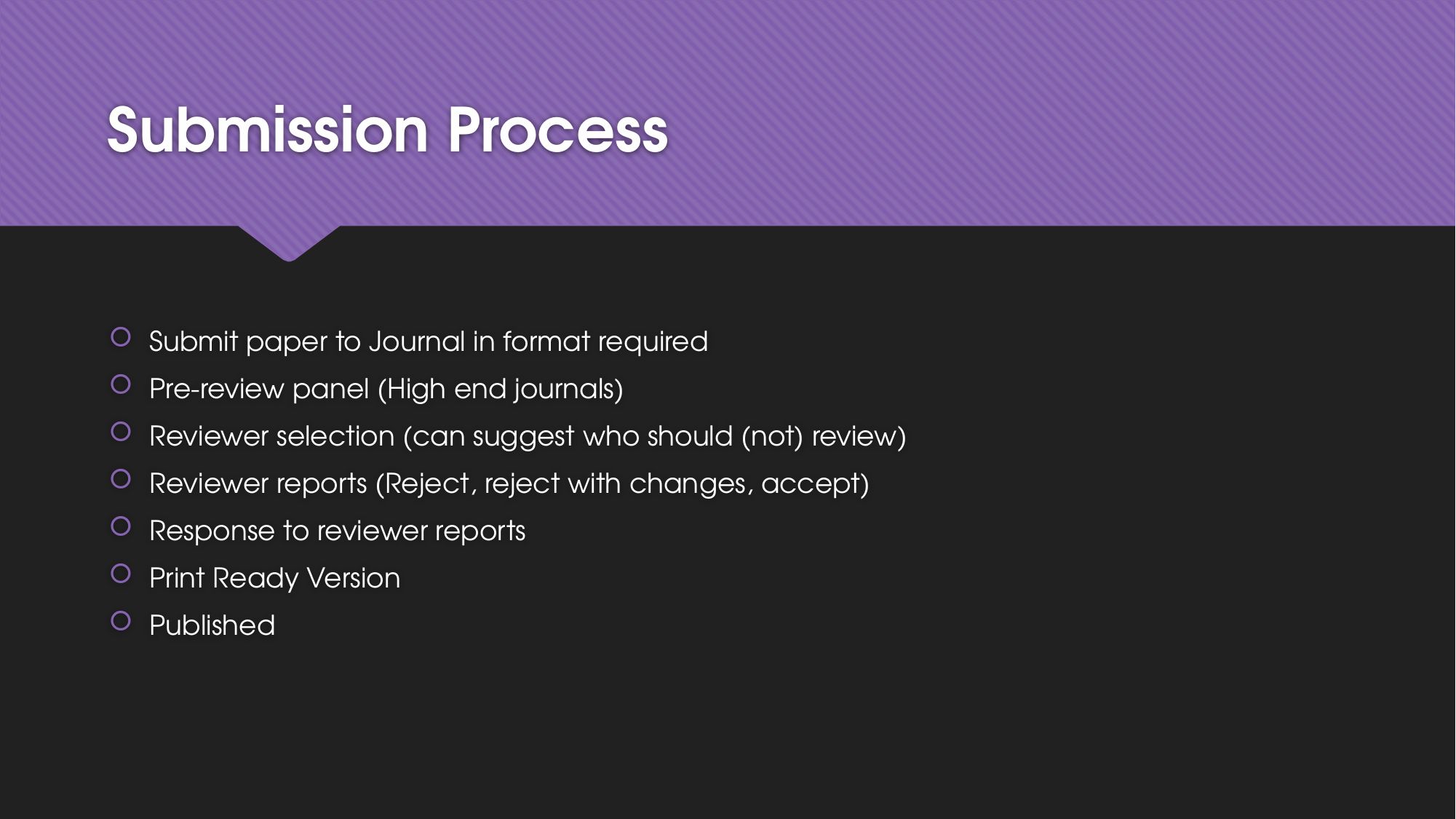

# Submission Process
Submit paper to Journal in format required
Pre-review panel (High end journals)
Reviewer selection (can suggest who should (not) review)
Reviewer reports (Reject, reject with changes, accept)
Response to reviewer reports
Print Ready Version
Published